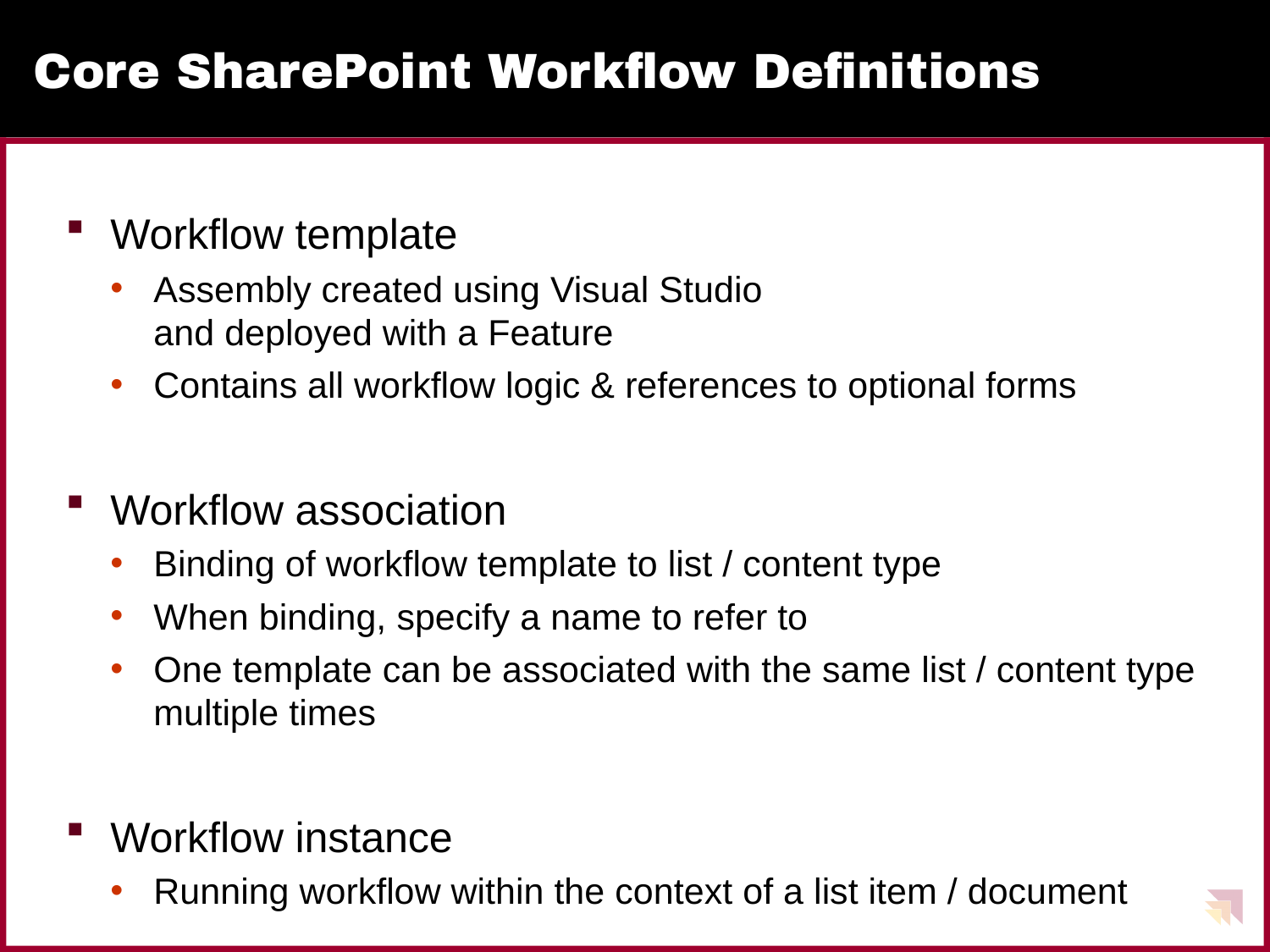

# Core SharePoint Workflow Definitions
Workflow template
Assembly created using Visual Studio
and deployed with a Feature
Contains all workflow logic & references to optional forms

Workflow association
Binding of workflow template to list / content type
When binding, specify a name to refer to
One template can be associated with the same list / content type multiple times

Workflow instance
Running workflow within the context of a list item / document